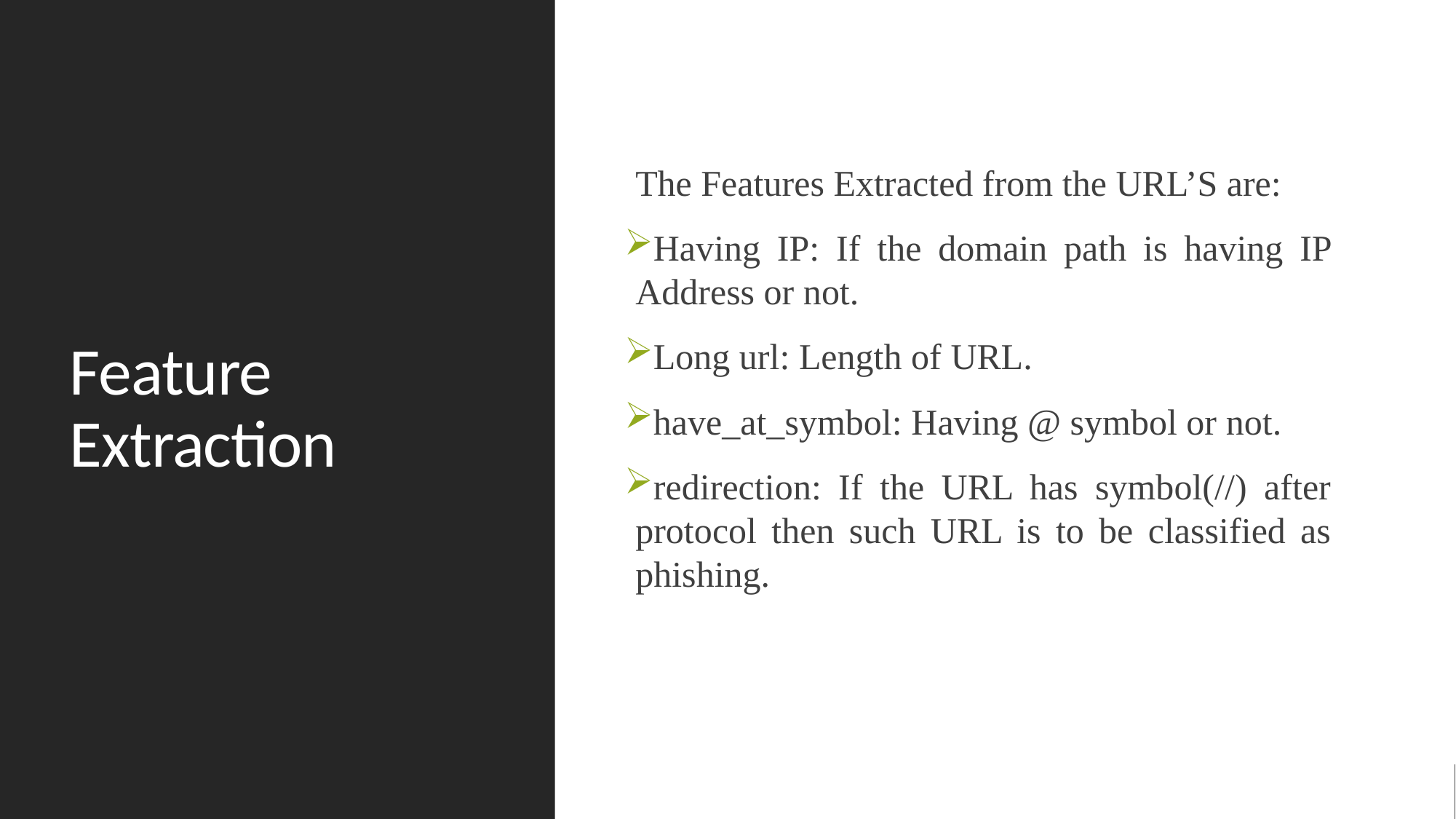

# Feature Extraction
The Features Extracted from the URL’S are:
Having IP: If the domain path is having IP Address or not.
Long url: Length of URL.
have_at_symbol: Having @ symbol or not.
redirection: If the URL has symbol(//) after protocol then such URL is to be classified as phishing.